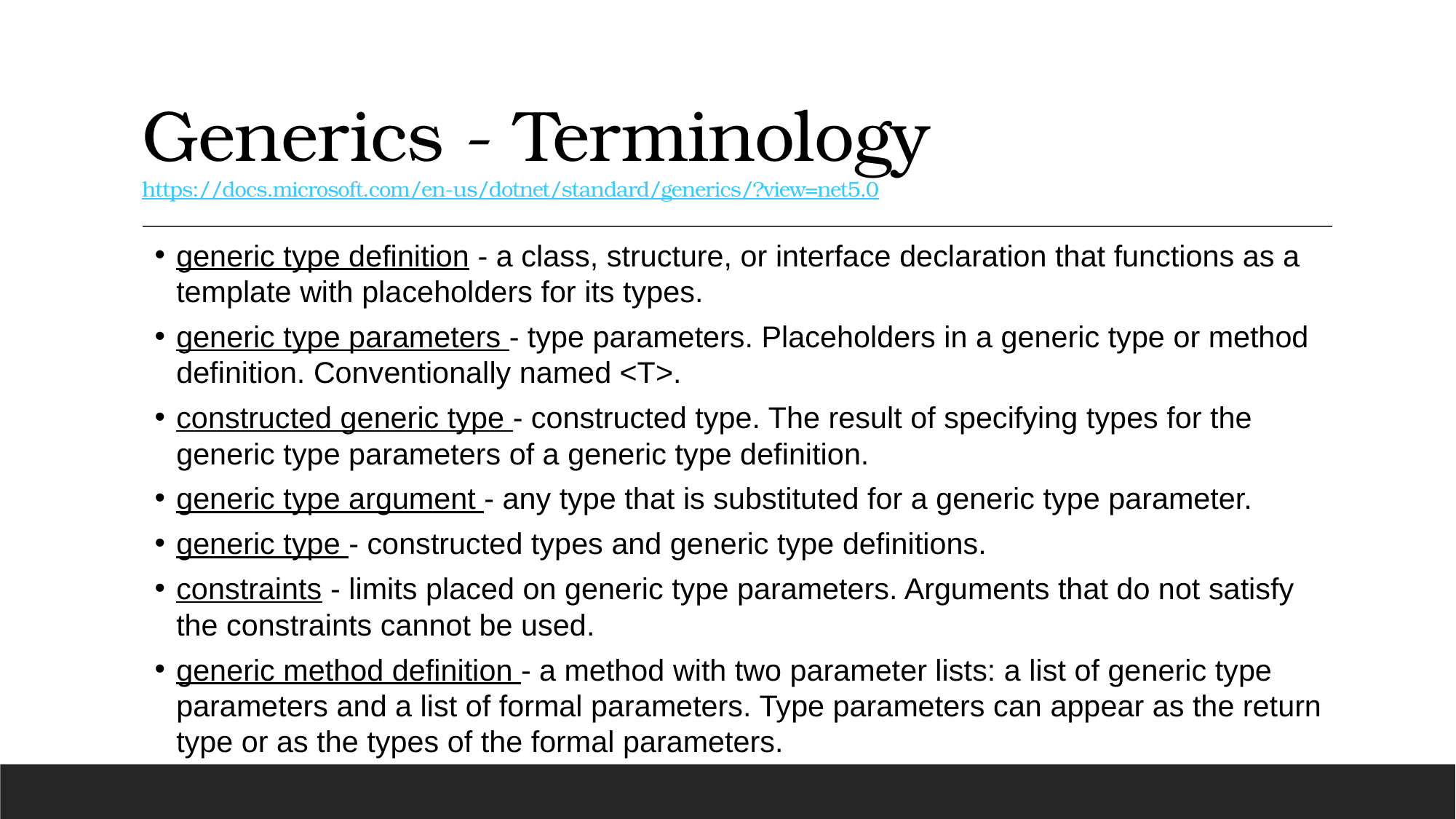

# Generics - Terminology https://docs.microsoft.com/en-us/dotnet/standard/generics/?view=net5.0
generic type definition - a class, structure, or interface declaration that functions as a template with placeholders for its types.
generic type parameters - type parameters. Placeholders in a generic type or method definition. Conventionally named <T>.
constructed generic type - constructed type. The result of specifying types for the generic type parameters of a generic type definition.
generic type argument - any type that is substituted for a generic type parameter.
generic type - constructed types and generic type definitions.
constraints - limits placed on generic type parameters. Arguments that do not satisfy the constraints cannot be used.
generic method definition - a method with two parameter lists: a list of generic type parameters and a list of formal parameters. Type parameters can appear as the return type or as the types of the formal parameters.